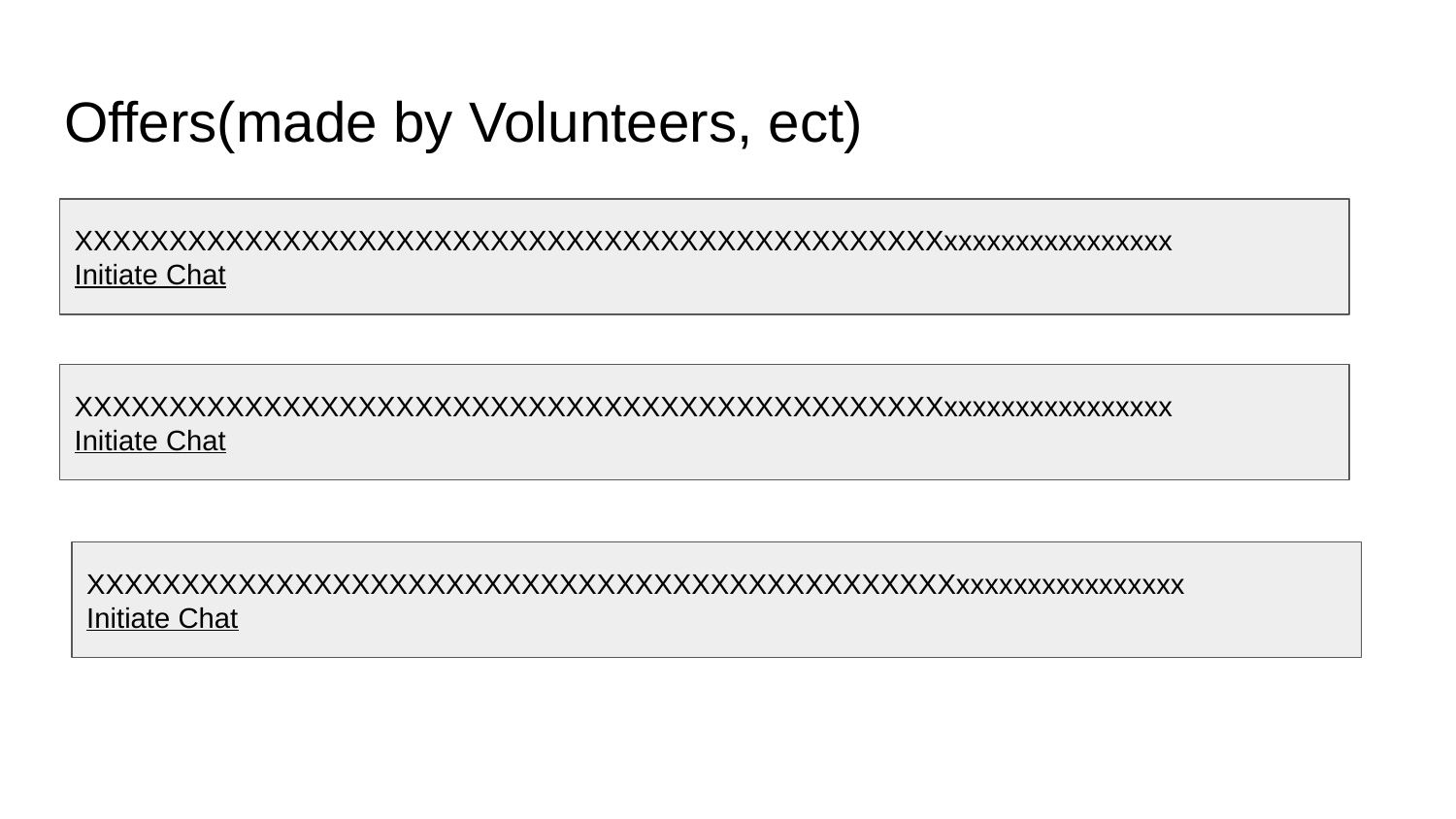

# Offers(made by Volunteers, ect)
XXXXXXXXXXXXXXXXXXXXXXXXXXXXXXXXXXXXXXXXXXXXXXxxxxxxxxxxxxxxxx
Initiate Chat
XXXXXXXXXXXXXXXXXXXXXXXXXXXXXXXXXXXXXXXXXXXXXXxxxxxxxxxxxxxxxx
Initiate Chat
XXXXXXXXXXXXXXXXXXXXXXXXXXXXXXXXXXXXXXXXXXXXXXxxxxxxxxxxxxxxxx
Initiate Chat